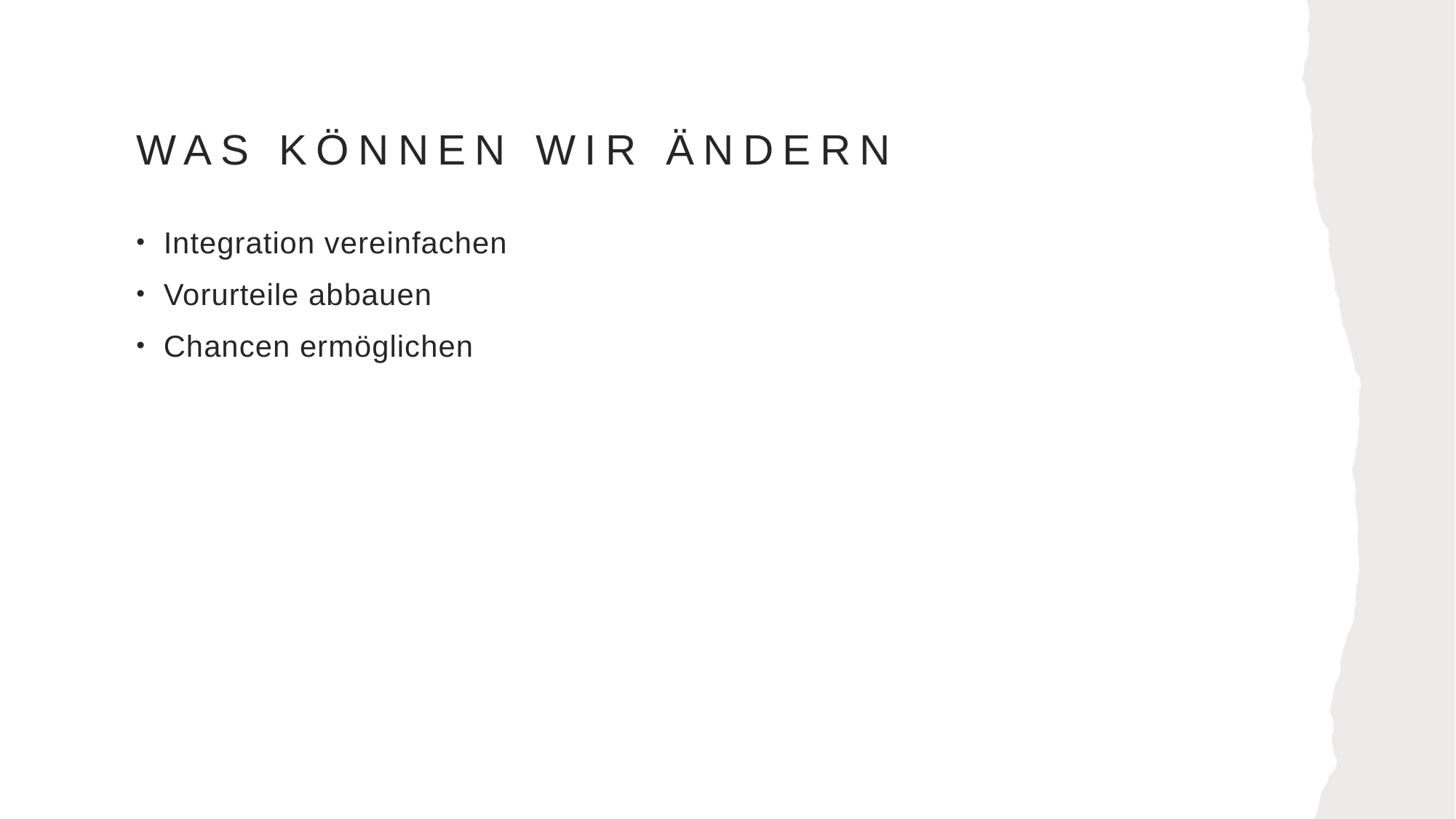

# Was können wir ändern
Integration vereinfachen
Vorurteile abbauen
Chancen ermöglichen